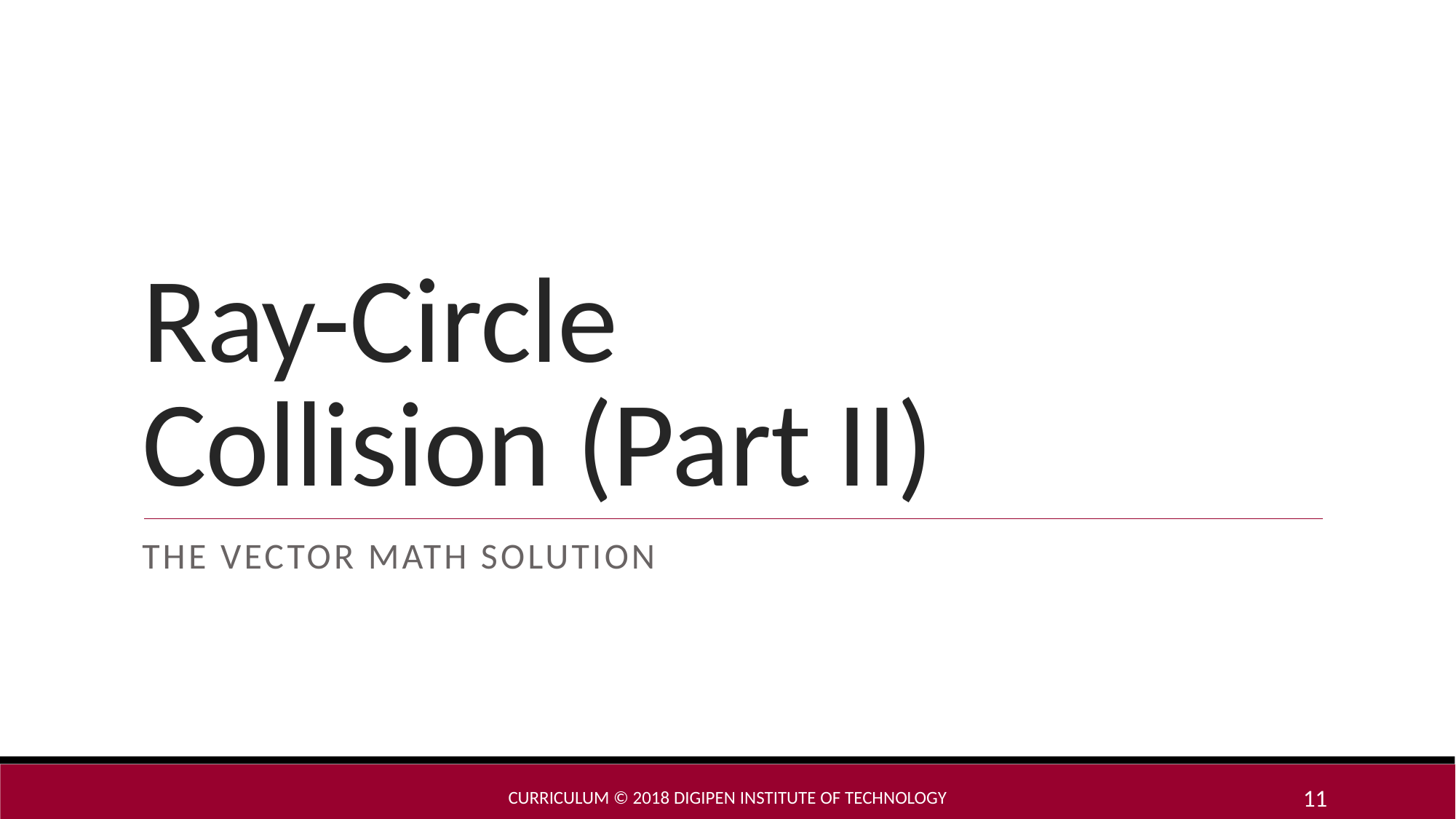

# Ray-Circle Collision (Part II)
The Vector Math solution
Curriculum © 2018 DigiPen Institute of Technology
11